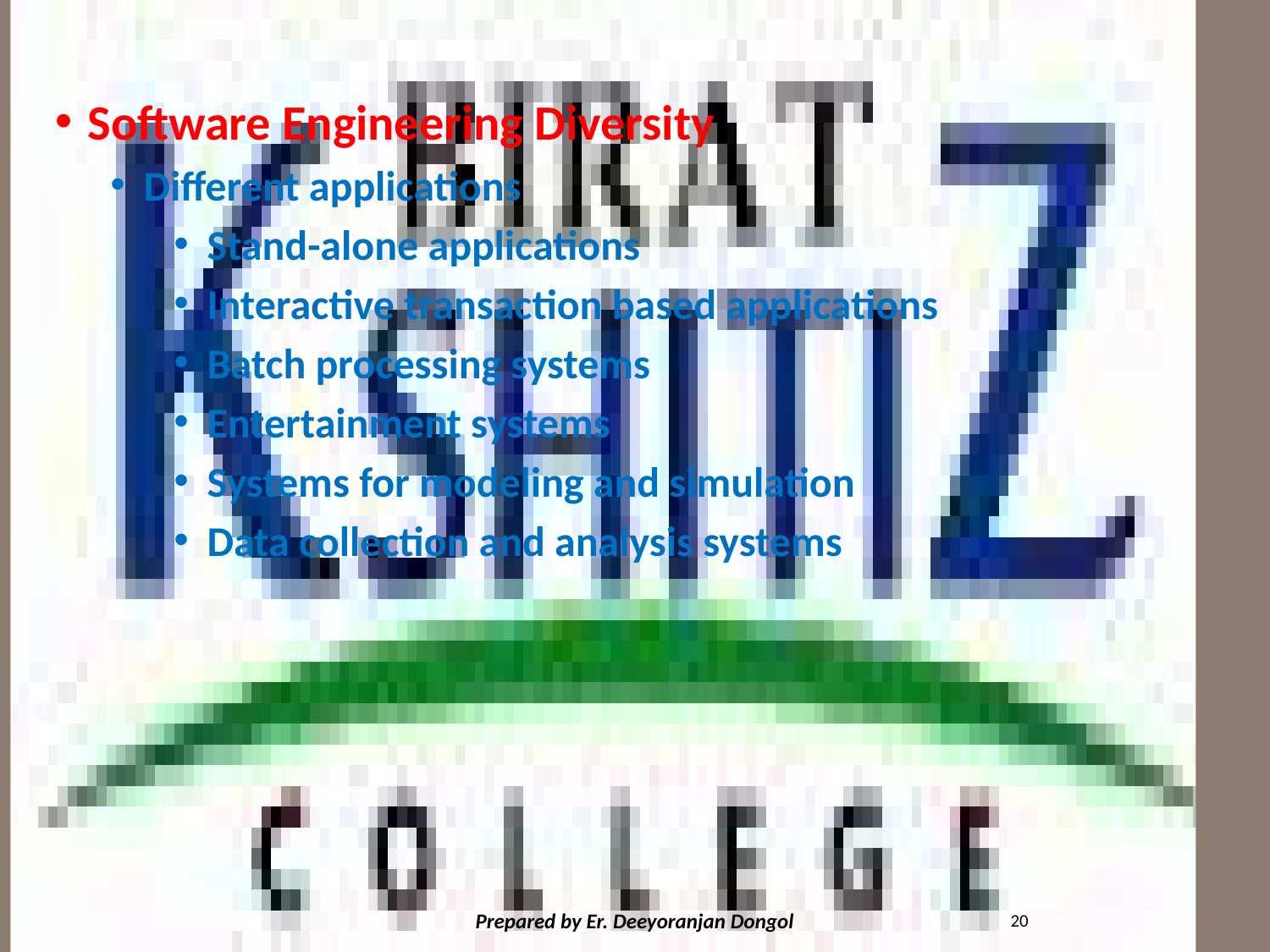

#
Software Engineering Diversity
Different applications
Stand-alone applications
Interactive transaction based applications
Batch processing systems
Entertainment systems
Systems for modeling and simulation
Data collection and analysis systems

20
Prepared by Er. Deeyoranjan Dongol